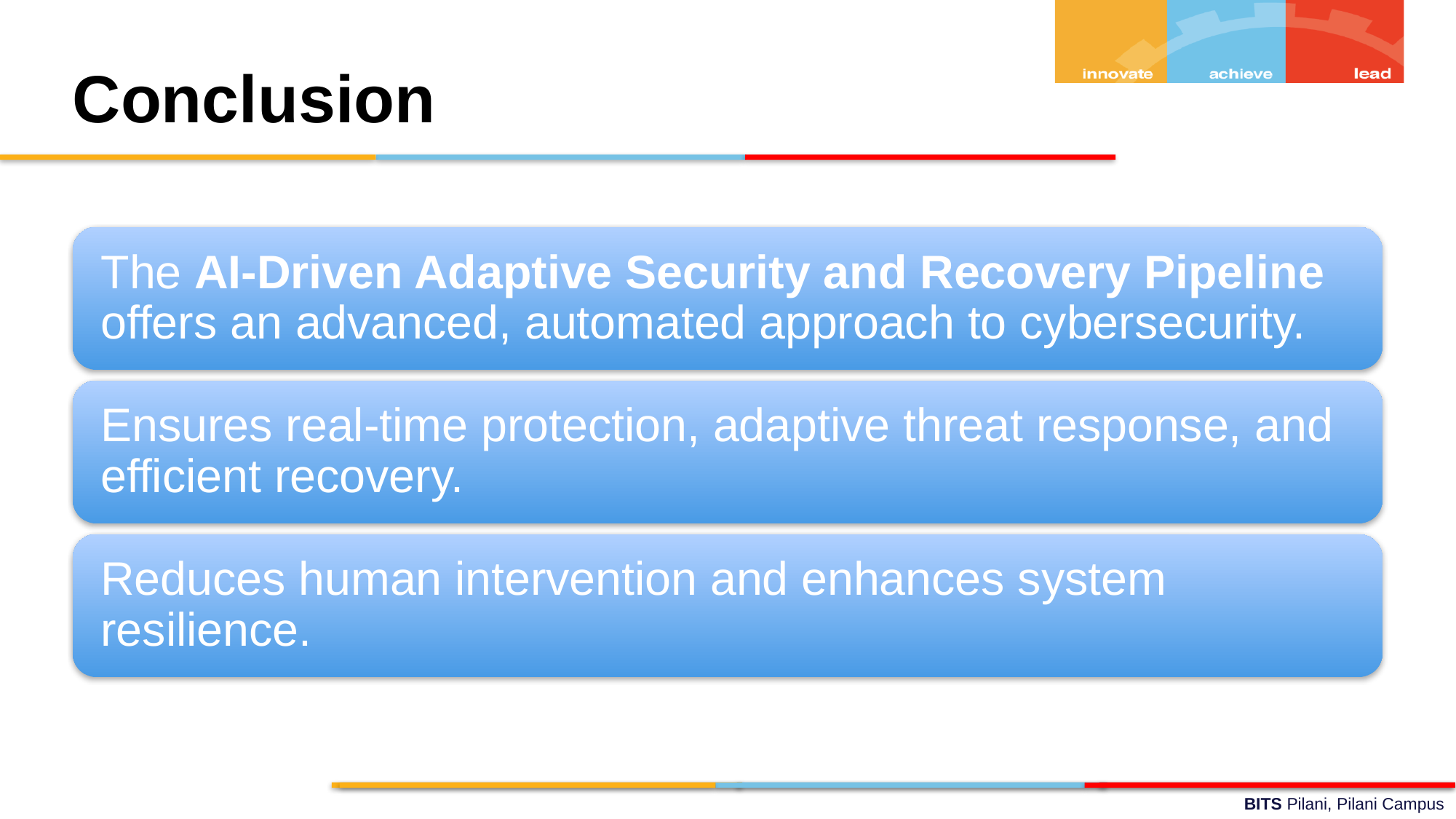

# Conclusion
The AI-Driven Adaptive Security and Recovery Pipeline offers an advanced, automated approach to cybersecurity.
Ensures real-time protection, adaptive threat response, and efficient recovery.
Reduces human intervention and enhances system resilience.